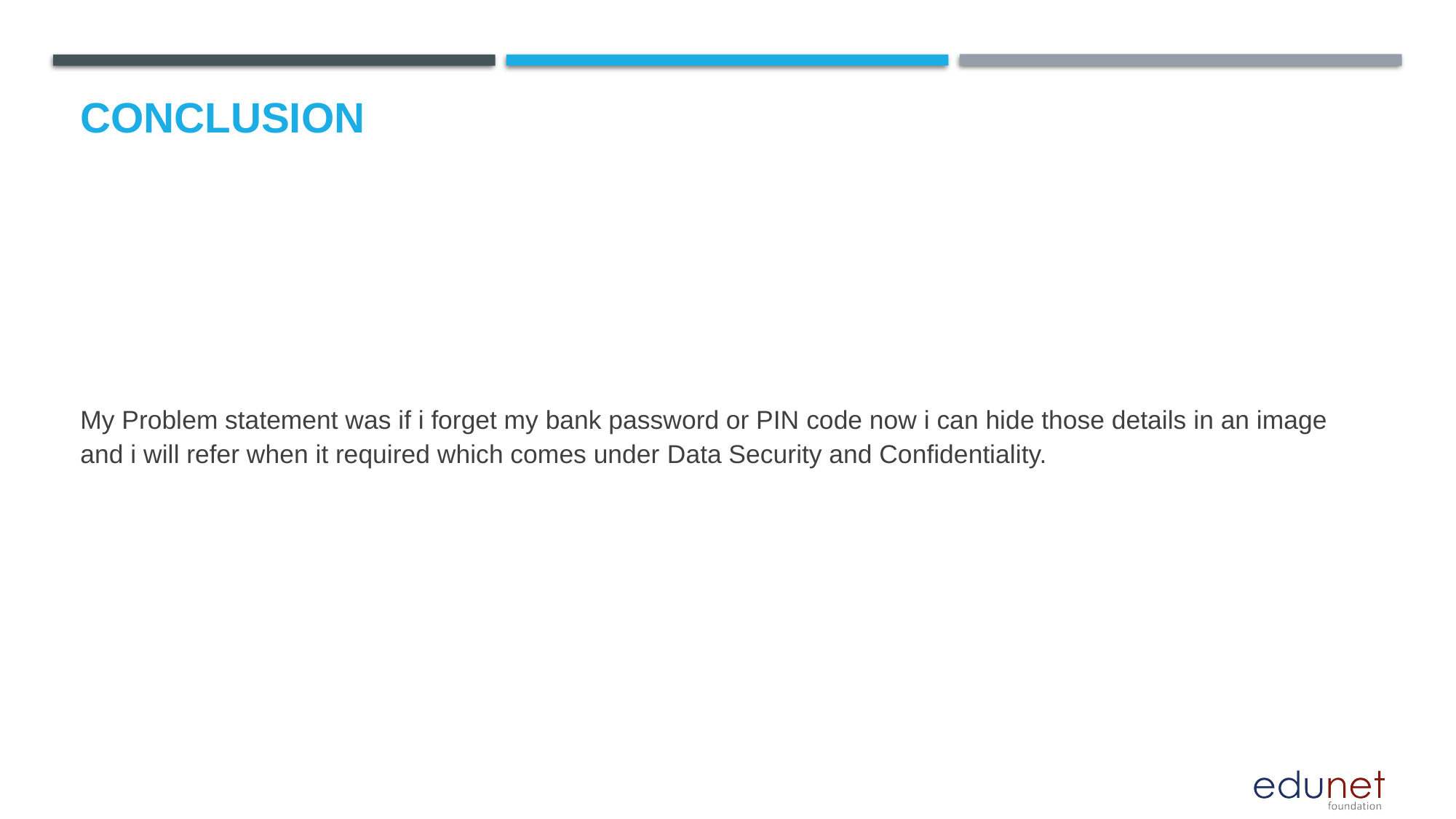

# Conclusion
My Problem statement was if i forget my bank password or PIN code now i can hide those details in an image and i will refer when it required which comes under Data Security and Confidentiality.